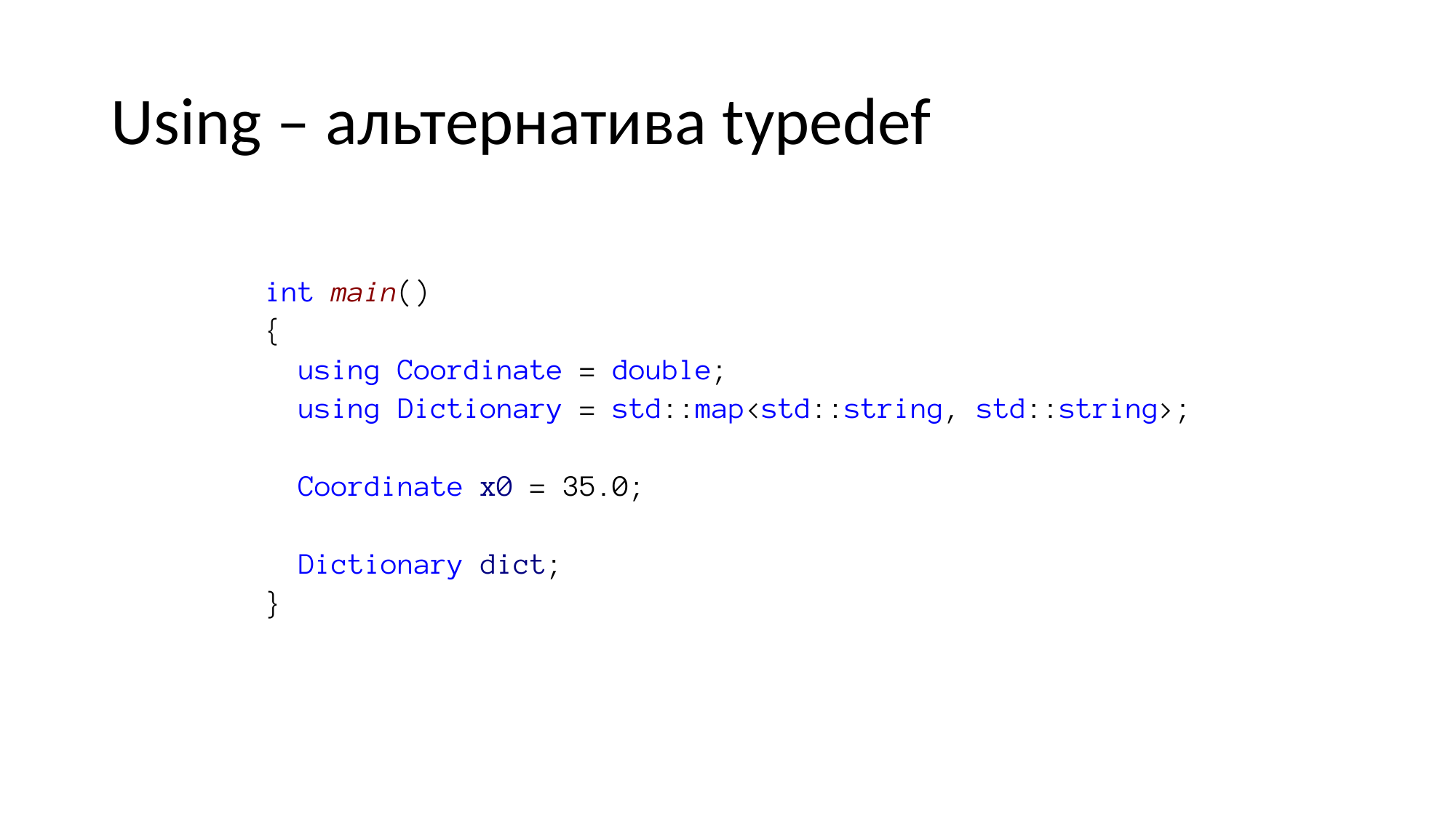

# Using – альтернатива typedef
int main()
{
  using Coordinate = double;
  using Dictionary = std::map<std::string, std::string>;

  Coordinate x0 = 35.0;

  Dictionary dict;
}